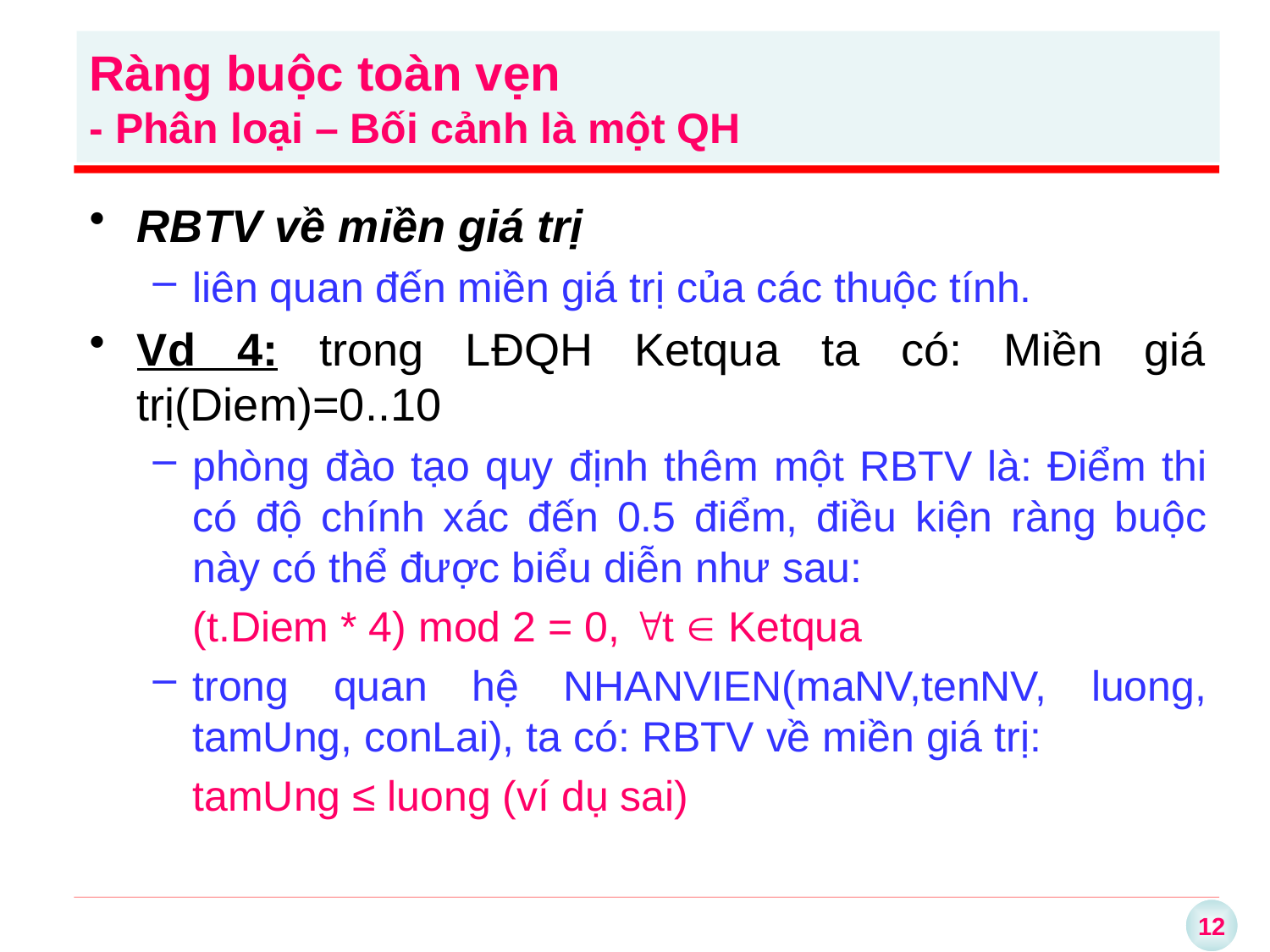

Ràng buộc toàn vẹn
- Phân loại – Bối cảnh là một QH
RBTV về miền giá trị
liên quan đến miền giá trị của các thuộc tính.
Vd 4: trong LĐQH Ketqua ta có: Miền giá trị(Diem)=0..10
phòng đào tạo quy định thêm một RBTV là: Điểm thi có độ chính xác đến 0.5 điểm, điều kiện ràng buộc này có thể được biểu diễn như sau:
	(t.Diem * 4) mod 2 = 0, ∀t ∈ Ketqua
trong quan hệ NHANVIEN(maNV,tenNV, luong, tamUng, conLai), ta có: RBTV về miền giá trị:
	tamUng ≤ luong (ví dụ sai)